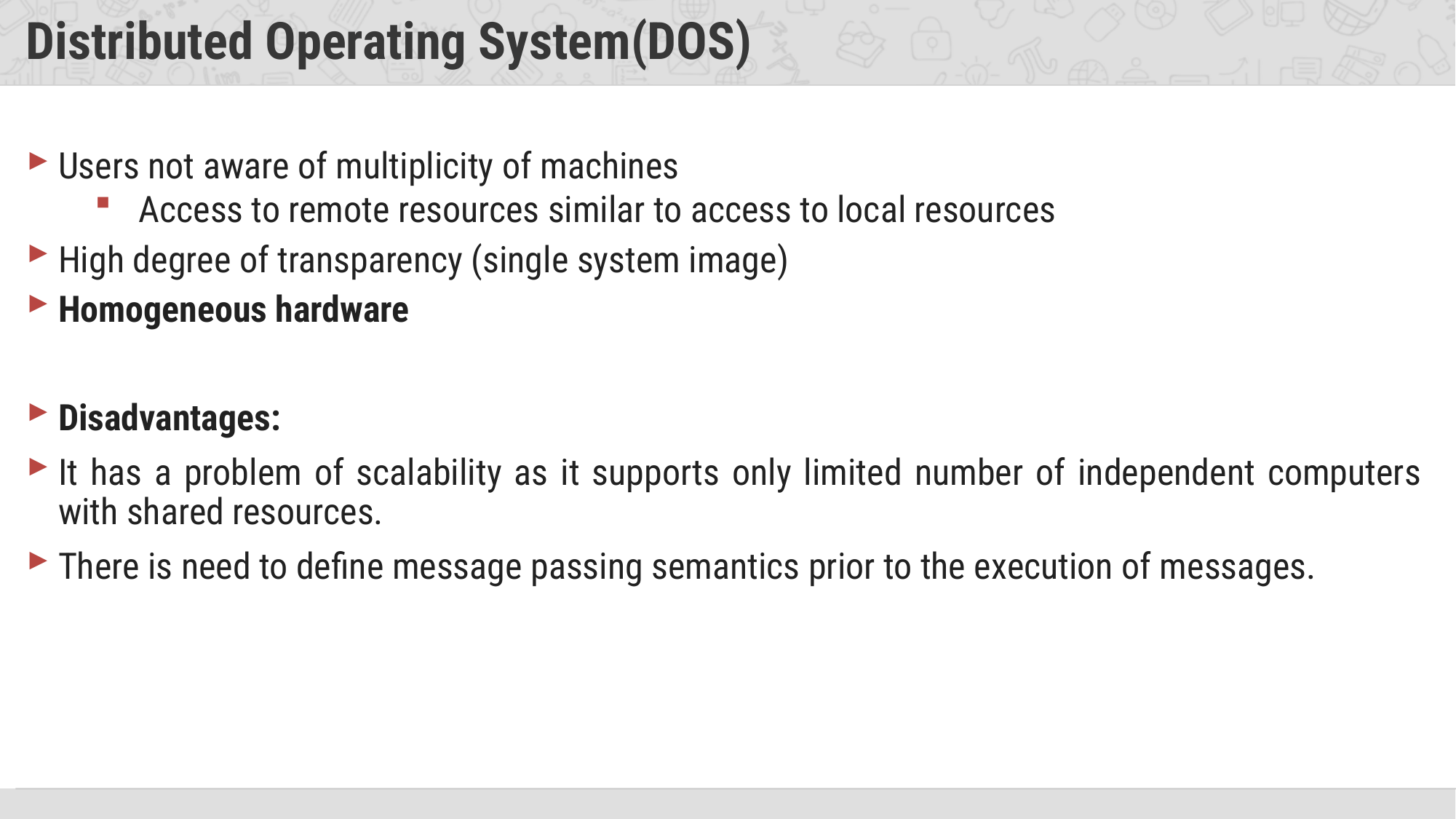

# Distributed Operating System(DOS)

Users not aware of multiplicity of machines
  Access to remote resources similar to access to local resources
High degree of transparency (single system image)
Homogeneous hardware

Disadvantages:
It has a problem of scalability as it supports only limited number of independent computers with shared resources.
There is need to define message passing semantics prior to the execution of messages.